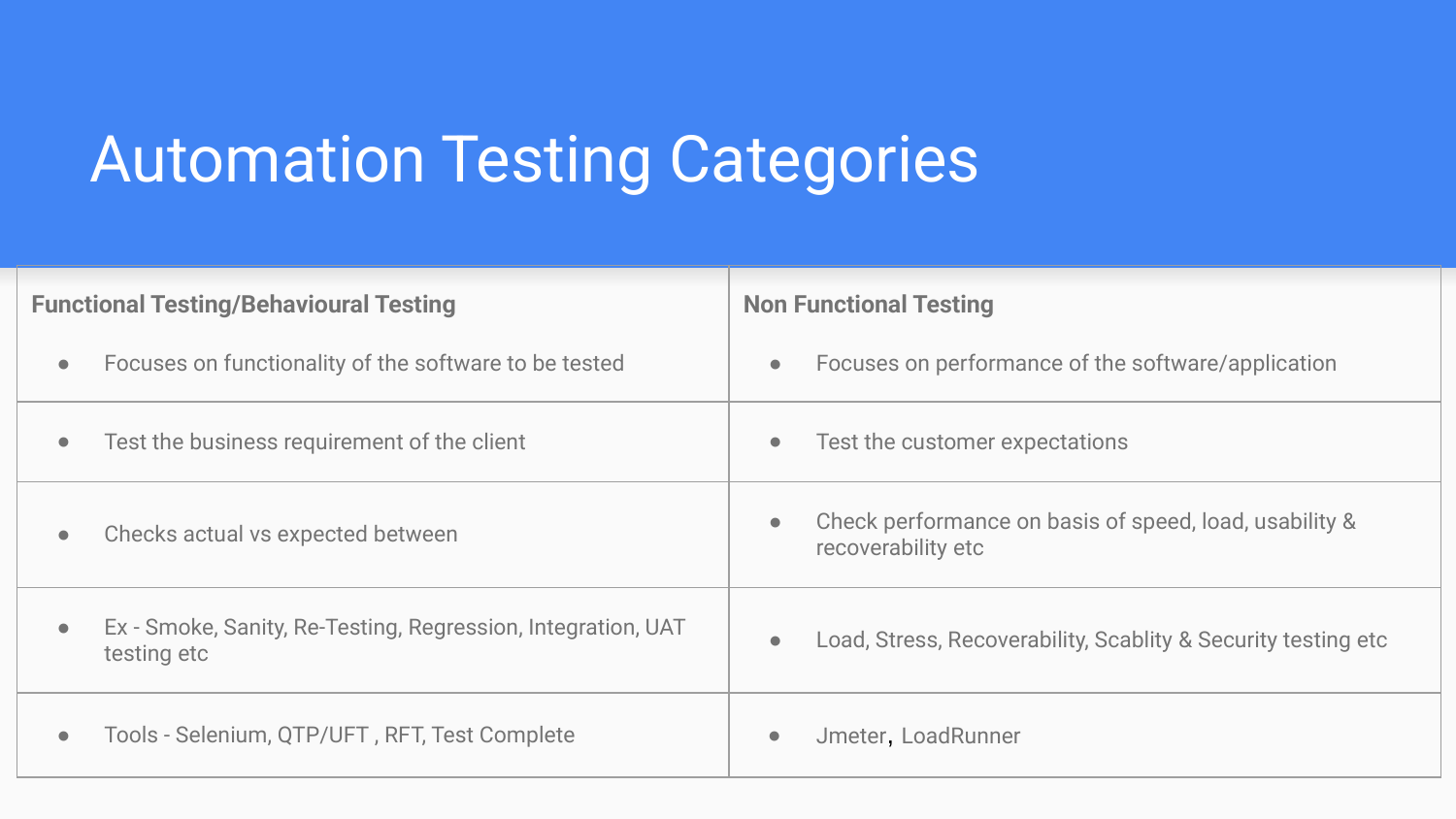

# Automation Testing Categories

| Functional Testing/Behavioural Testing Focuses on functionality of the software to be tested | Non Functional Testing Focuses on performance of the software/application |
| --- | --- |
| Test the business requirement of the client | Test the customer expectations |
| Checks actual vs expected between | Check performance on basis of speed, load, usability & recoverability etc |
| Ex - Smoke, Sanity, Re-Testing, Regression, Integration, UAT testing etc | Load, Stress, Recoverability, Scablity & Security testing etc |
| Tools - Selenium, QTP/UFT , RFT, Test Complete | Jmeter, LoadRunner |